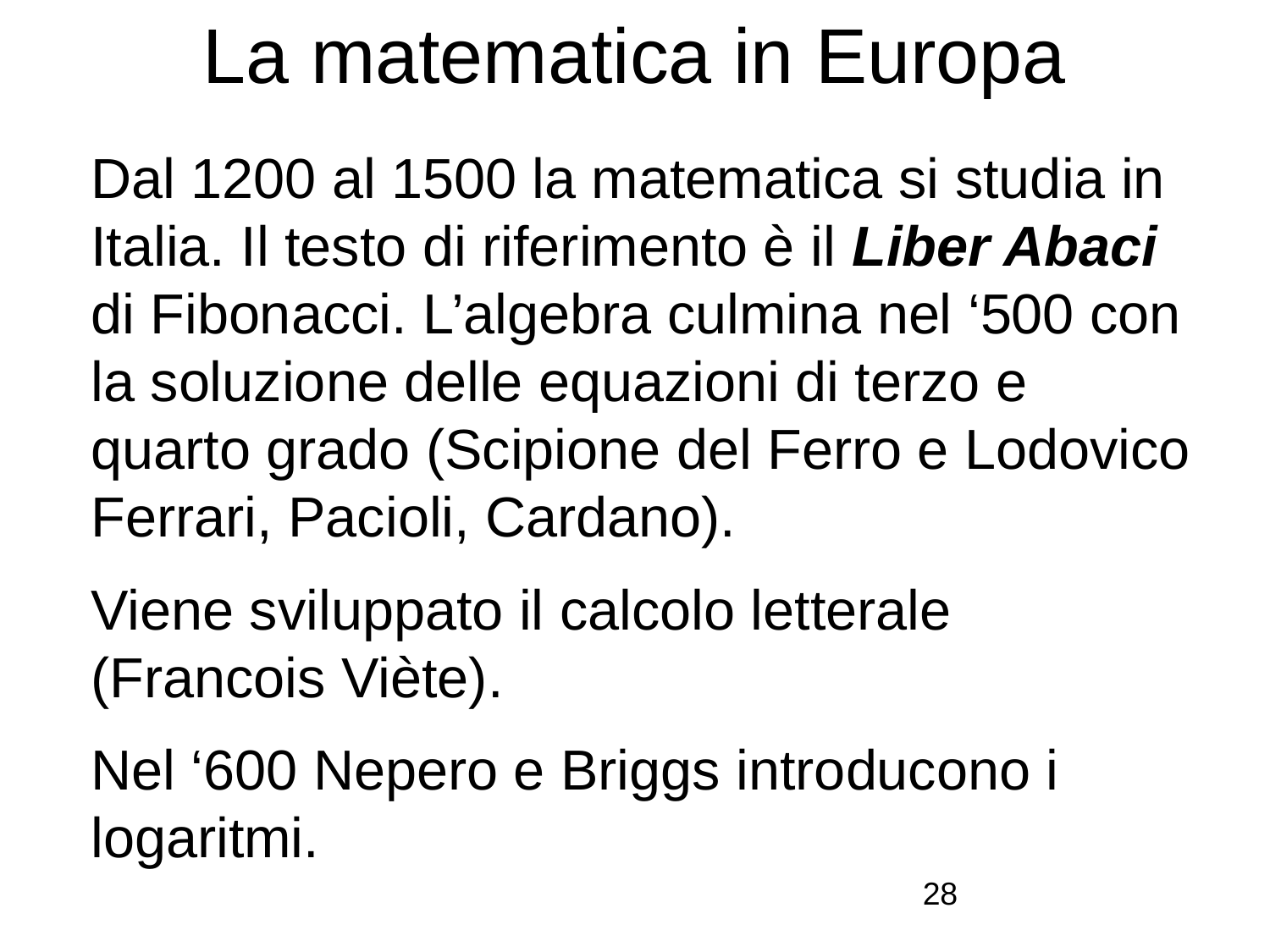

# La matematica in Europa
Dal 1200 al 1500 la matematica si studia in Italia. Il testo di riferimento è il Liber Abaci di Fibonacci. L’algebra culmina nel ‘500 con la soluzione delle equazioni di terzo e quarto grado (Scipione del Ferro e Lodovico Ferrari, Pacioli, Cardano).
Viene sviluppato il calcolo letterale (Francois Viète).
Nel ‘600 Nepero e Briggs introducono i logaritmi.
28